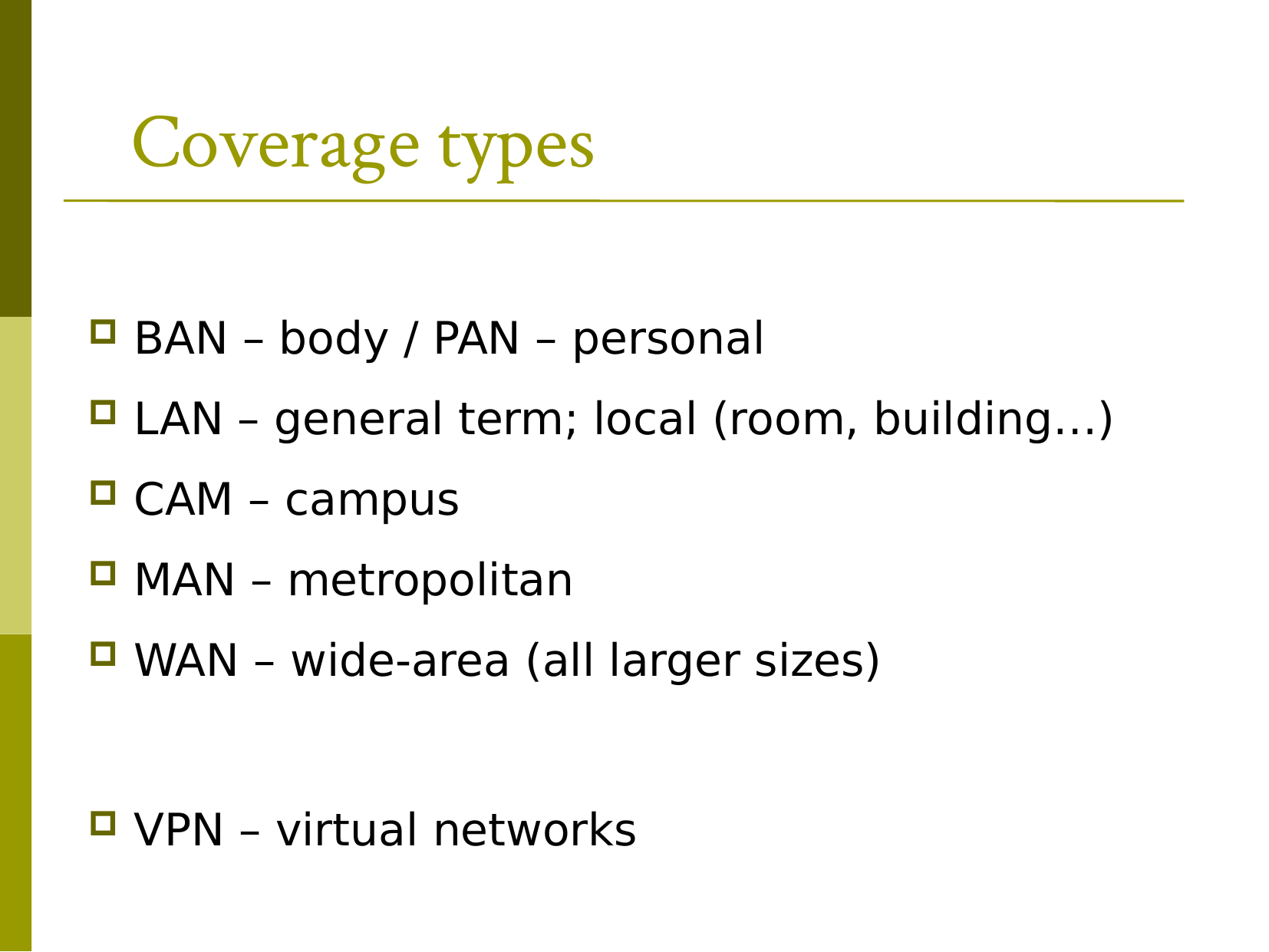

Coverage types
BAN – body / PAN – personal
LAN – general term; local (room, building…)
CAM – campus
MAN – metropolitan
WAN – wide-area (all larger sizes)

VPN – virtual networks